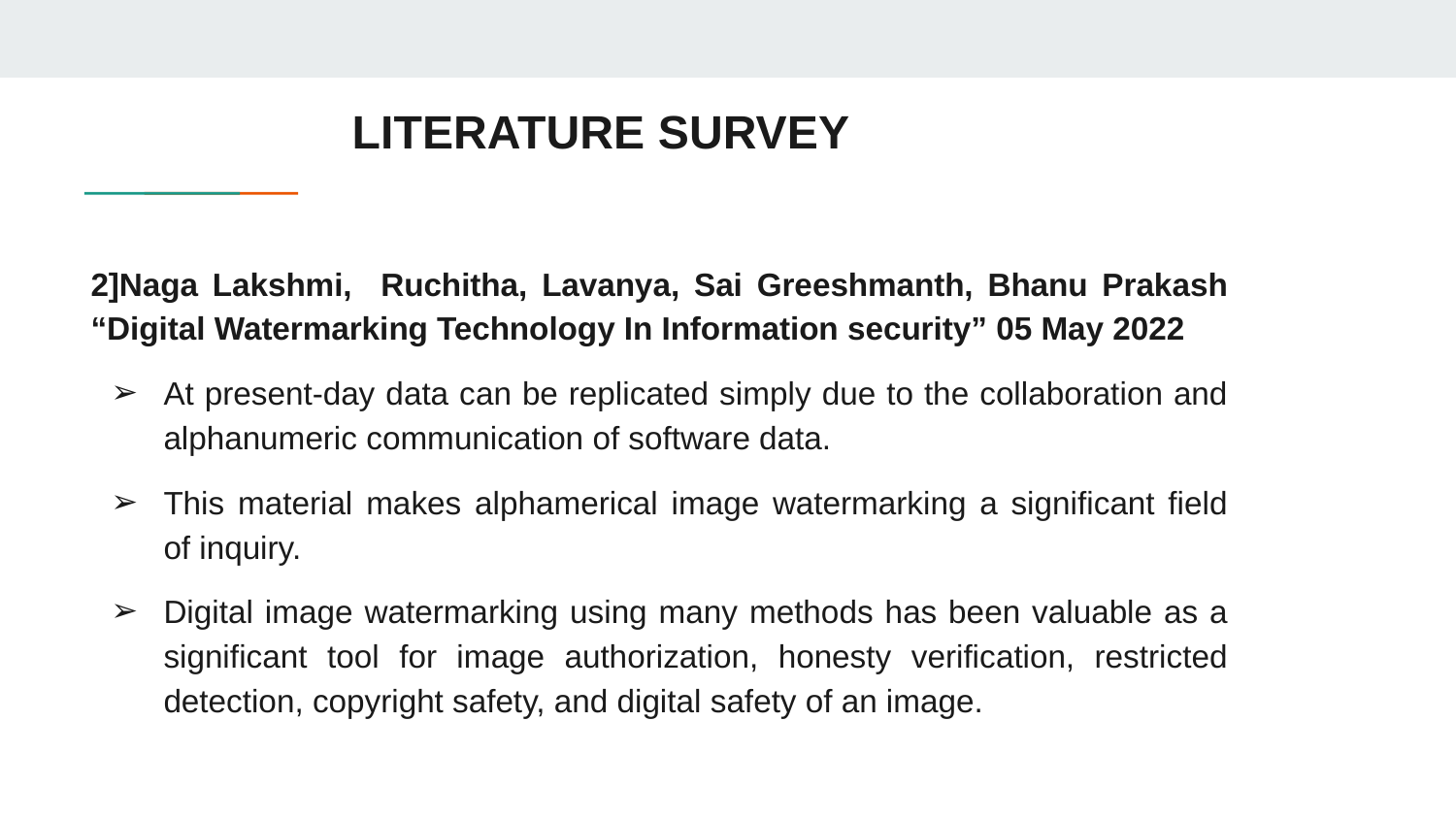

LITERATURE SURVEY
2]Naga Lakshmi,  Ruchitha, Lavanya, Sai Greeshmanth, Bhanu Prakash “Digital Watermarking Technology In Information security” 05 May 2022
At present-day data can be replicated simply due to the collaboration and alphanumeric communication of software data.
This material makes alphamerical image watermarking a significant field of inquiry.
Digital image watermarking using many methods has been valuable as a significant tool for image authorization, honesty verification, restricted detection, copyright safety, and digital safety of an image.